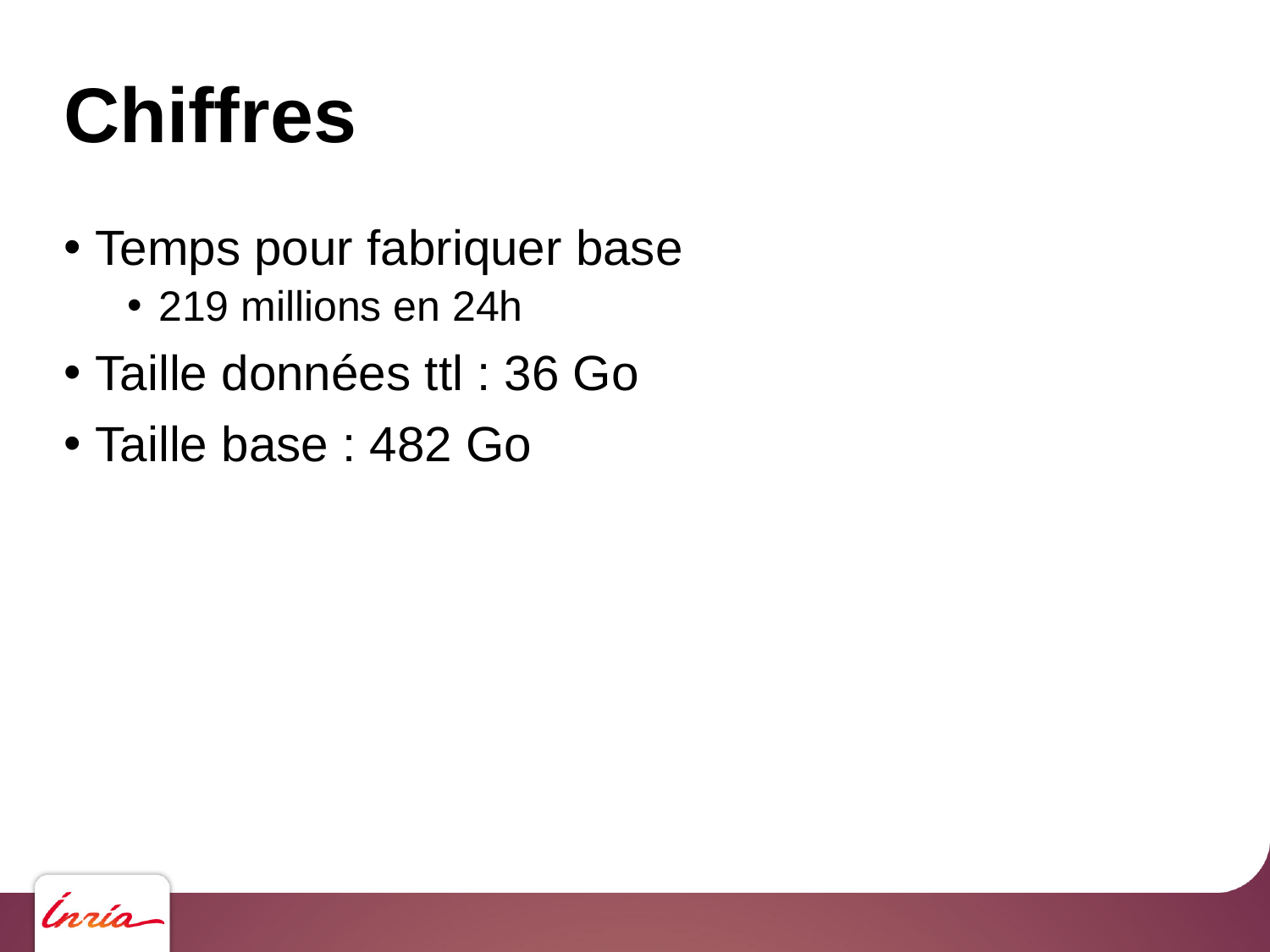

# Chiffres
Temps pour fabriquer base
219 millions en 24h
Taille données ttl : 36 Go
Taille base : 482 Go